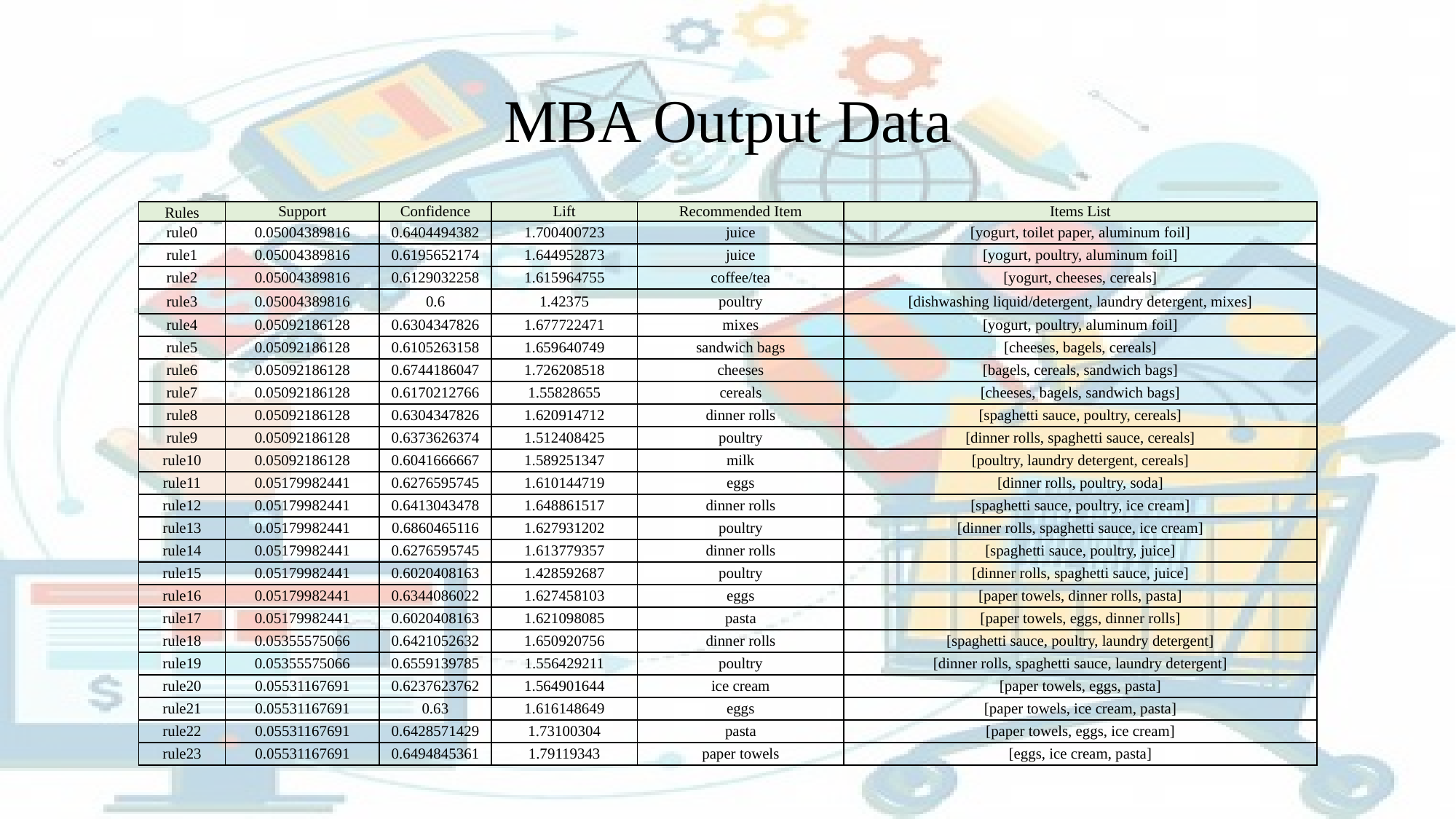

# MBA Output Data
| Rules | Support | Confidence | Lift | Recommended Item | Items List |
| --- | --- | --- | --- | --- | --- |
| rule0 | 0.05004389816 | 0.6404494382 | 1.700400723 | juice | [yogurt, toilet paper, aluminum foil] |
| rule1 | 0.05004389816 | 0.6195652174 | 1.644952873 | juice | [yogurt, poultry, aluminum foil] |
| rule2 | 0.05004389816 | 0.6129032258 | 1.615964755 | coffee/tea | [yogurt, cheeses, cereals] |
| rule3 | 0.05004389816 | 0.6 | 1.42375 | poultry | [dishwashing liquid/detergent, laundry detergent, mixes] |
| rule4 | 0.05092186128 | 0.6304347826 | 1.677722471 | mixes | [yogurt, poultry, aluminum foil] |
| rule5 | 0.05092186128 | 0.6105263158 | 1.659640749 | sandwich bags | [cheeses, bagels, cereals] |
| rule6 | 0.05092186128 | 0.6744186047 | 1.726208518 | cheeses | [bagels, cereals, sandwich bags] |
| rule7 | 0.05092186128 | 0.6170212766 | 1.55828655 | cereals | [cheeses, bagels, sandwich bags] |
| rule8 | 0.05092186128 | 0.6304347826 | 1.620914712 | dinner rolls | [spaghetti sauce, poultry, cereals] |
| rule9 | 0.05092186128 | 0.6373626374 | 1.512408425 | poultry | [dinner rolls, spaghetti sauce, cereals] |
| rule10 | 0.05092186128 | 0.6041666667 | 1.589251347 | milk | [poultry, laundry detergent, cereals] |
| rule11 | 0.05179982441 | 0.6276595745 | 1.610144719 | eggs | [dinner rolls, poultry, soda] |
| rule12 | 0.05179982441 | 0.6413043478 | 1.648861517 | dinner rolls | [spaghetti sauce, poultry, ice cream] |
| rule13 | 0.05179982441 | 0.6860465116 | 1.627931202 | poultry | [dinner rolls, spaghetti sauce, ice cream] |
| rule14 | 0.05179982441 | 0.6276595745 | 1.613779357 | dinner rolls | [spaghetti sauce, poultry, juice] |
| rule15 | 0.05179982441 | 0.6020408163 | 1.428592687 | poultry | [dinner rolls, spaghetti sauce, juice] |
| rule16 | 0.05179982441 | 0.6344086022 | 1.627458103 | eggs | [paper towels, dinner rolls, pasta] |
| rule17 | 0.05179982441 | 0.6020408163 | 1.621098085 | pasta | [paper towels, eggs, dinner rolls] |
| rule18 | 0.05355575066 | 0.6421052632 | 1.650920756 | dinner rolls | [spaghetti sauce, poultry, laundry detergent] |
| rule19 | 0.05355575066 | 0.6559139785 | 1.556429211 | poultry | [dinner rolls, spaghetti sauce, laundry detergent] |
| rule20 | 0.05531167691 | 0.6237623762 | 1.564901644 | ice cream | [paper towels, eggs, pasta] |
| rule21 | 0.05531167691 | 0.63 | 1.616148649 | eggs | [paper towels, ice cream, pasta] |
| rule22 | 0.05531167691 | 0.6428571429 | 1.73100304 | pasta | [paper towels, eggs, ice cream] |
| rule23 | 0.05531167691 | 0.6494845361 | 1.79119343 | paper towels | [eggs, ice cream, pasta] |